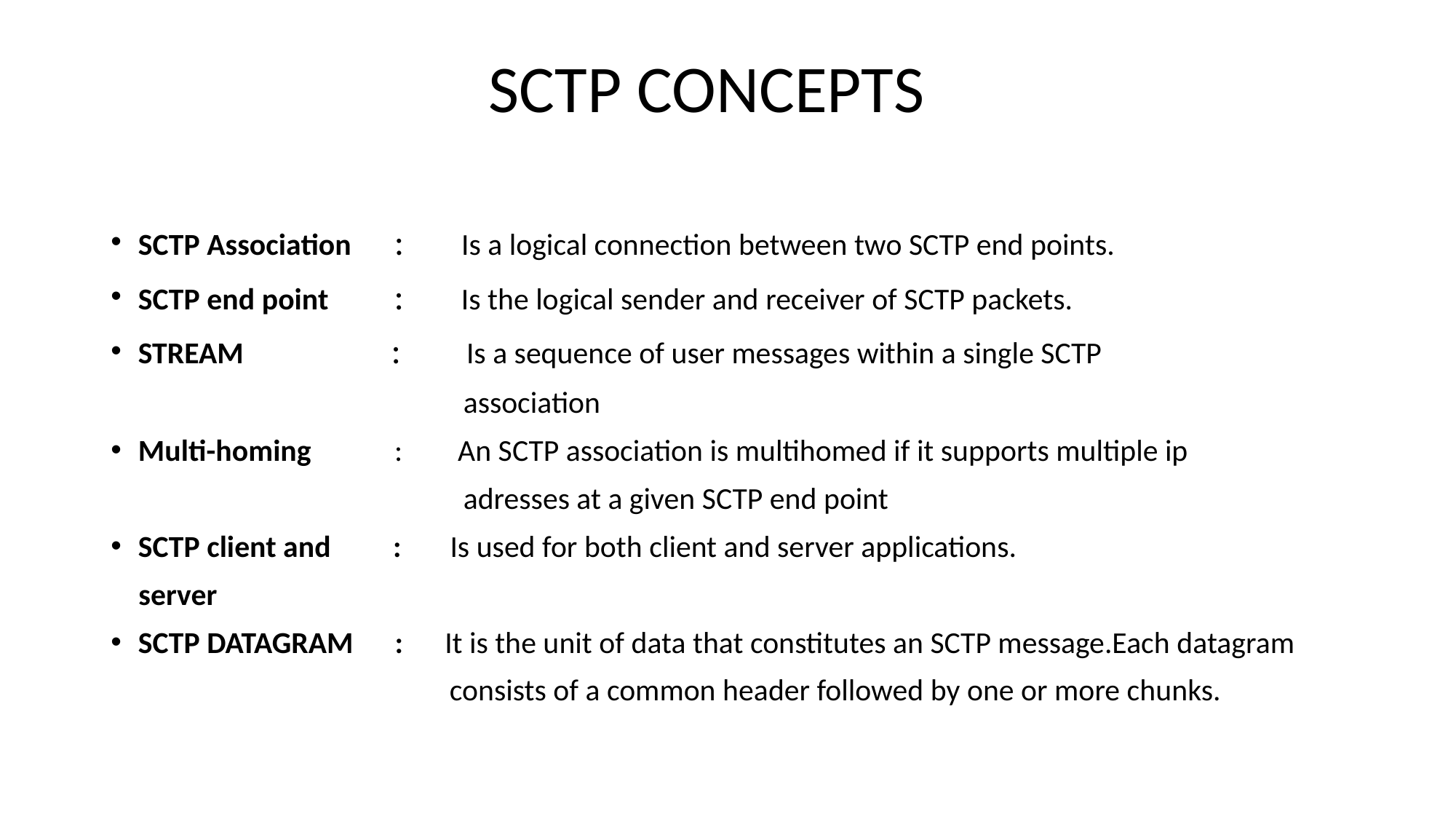

# SCTP CONCEPTS
SCTP Association      :       Is a logical connection between two SCTP end points.
SCTP end point        :       Is the logical sender and receiver of SCTP packets.
STREAM                  :        Is a sequence of user messages within a single SCTP
                                                   association
Multi-homing            :        An SCTP association is multihomed if it supports multiple ip
                                                   adresses at a given SCTP end point
SCTP client and         :       Is used for both client and server applications.
    server
SCTP DATAGRAM      :      It is the unit of data that constitutes an SCTP message.Each datagram
                                                 consists of a common header followed by one or more chunks.